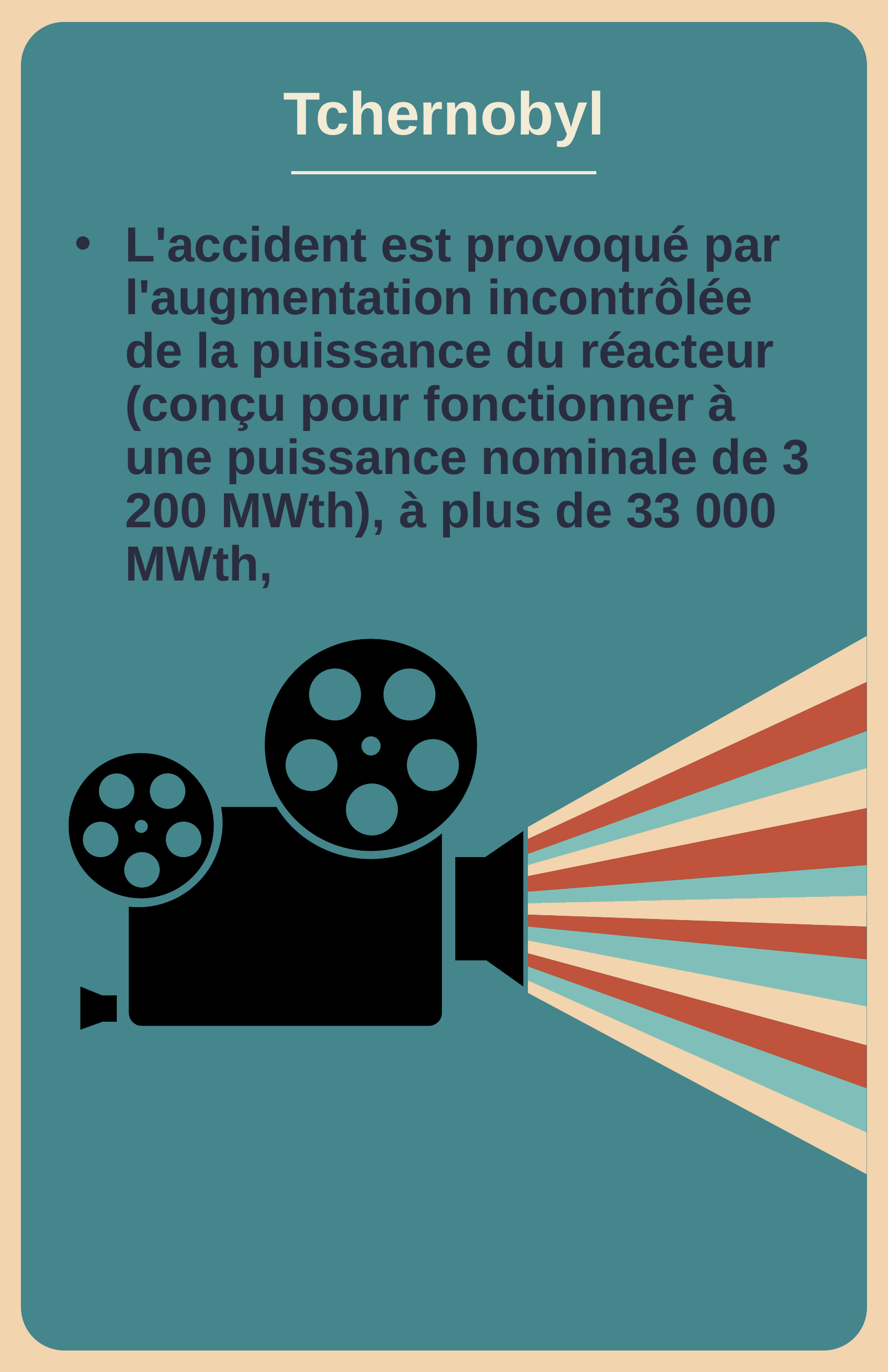

# Tchernobyl
L'accident est provoqué par l'augmentation incontrôlée de la puissance du réacteur  (conçu pour fonctionner à une puissance nominale de 3 200 MWth), à plus de 33 000 MWth,